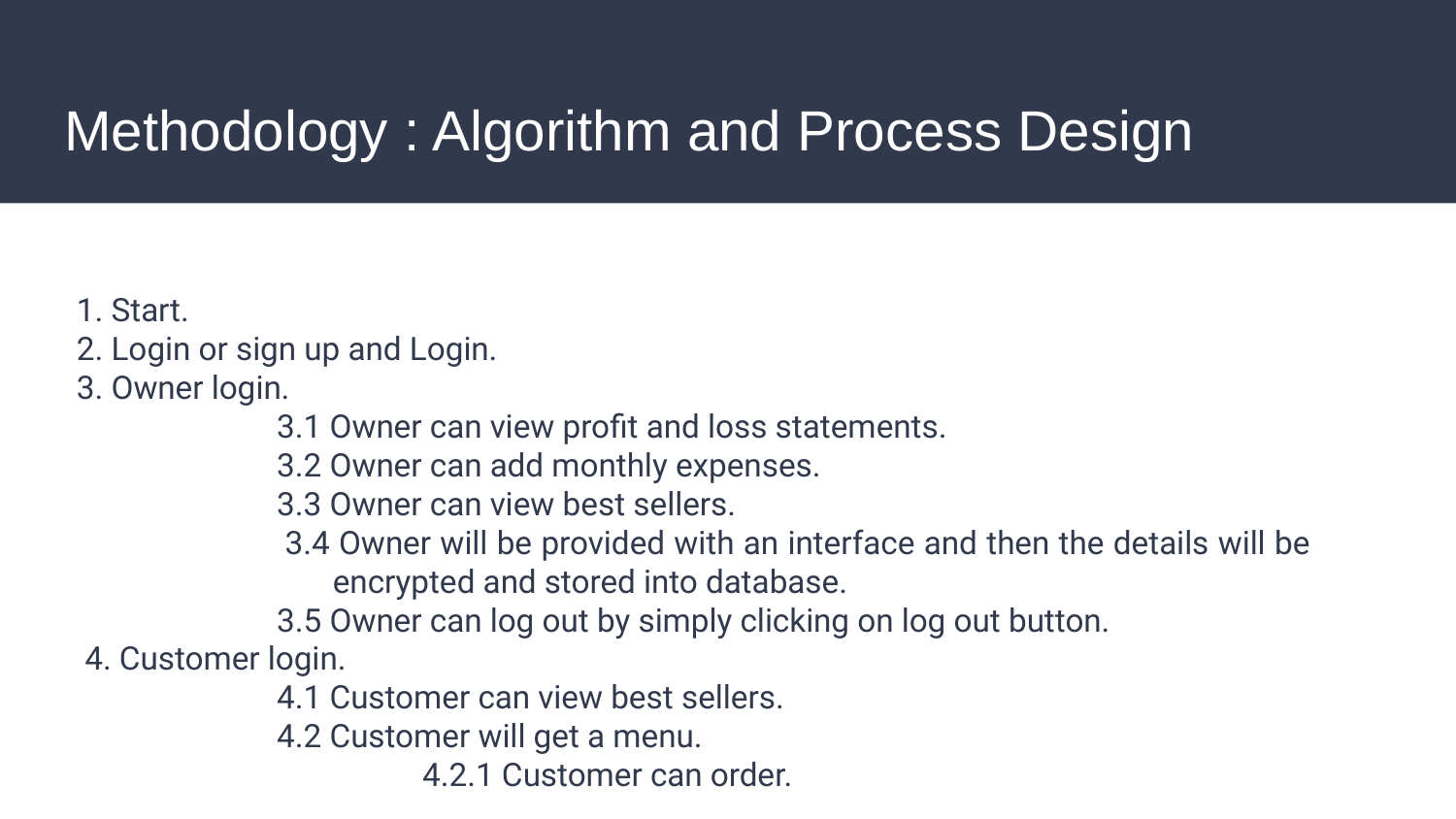

# Methodology : Algorithm and Process Design
1. Start.
2. Login or sign up and Login.
3. Owner login.
     		3.1 Owner can view profit and loss statements.
		3.2 Owner can add monthly expenses.
		3.3 Owner can view best sellers.
       	3.4 Owner will be provided with an interface and then the details will be 	       encrypted and stored into database.
		3.5 Owner can log out by simply clicking on log out button.
 4. Customer login.
		4.1 Customer can view best sellers.
		4.2 Customer will get a menu.
			4.2.1 Customer can order.